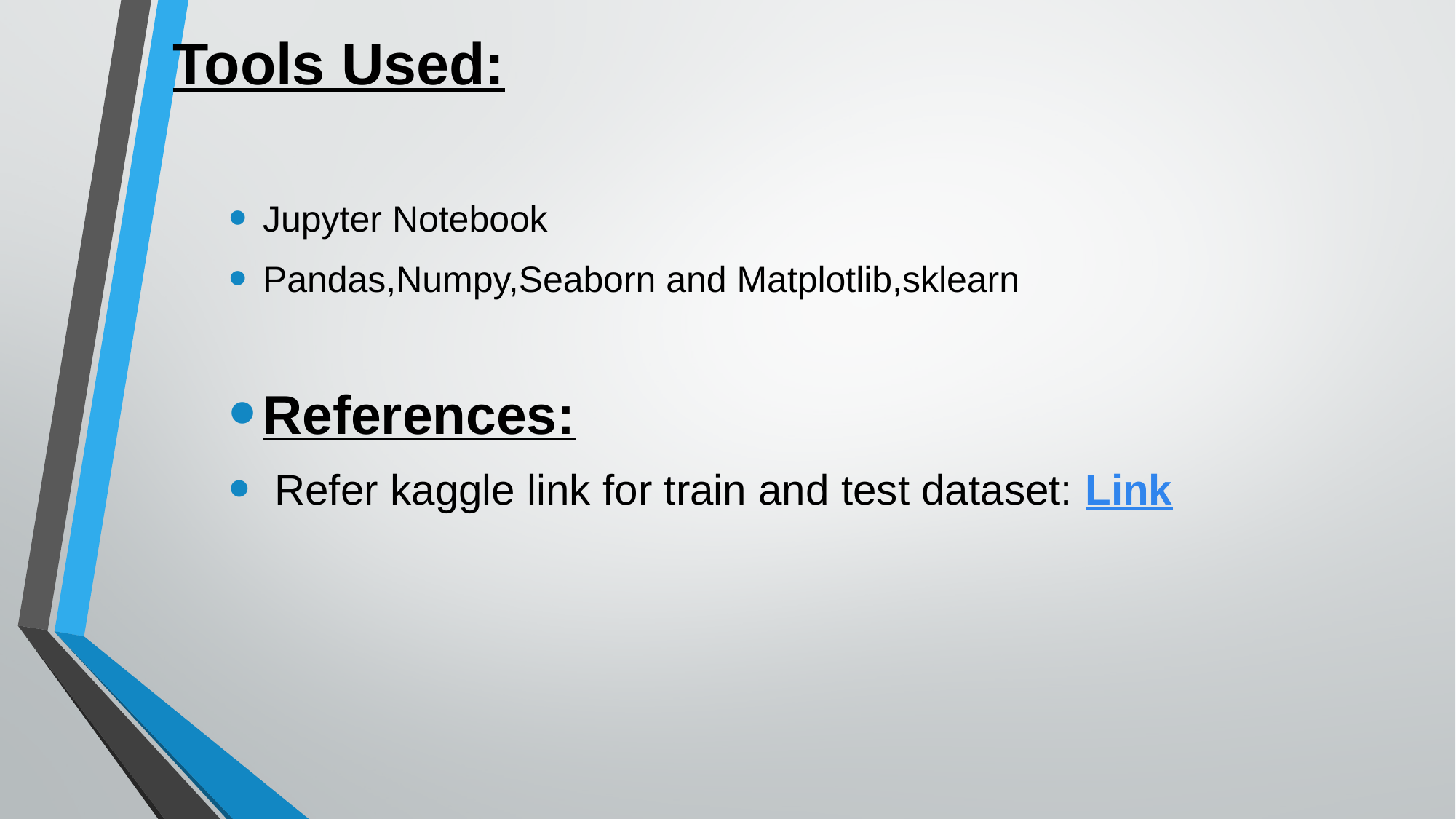

# Tools Used:
Jupyter Notebook
Pandas,Numpy,Seaborn and Matplotlib,sklearn

References:
 Refer kaggle link for train and test dataset: Link